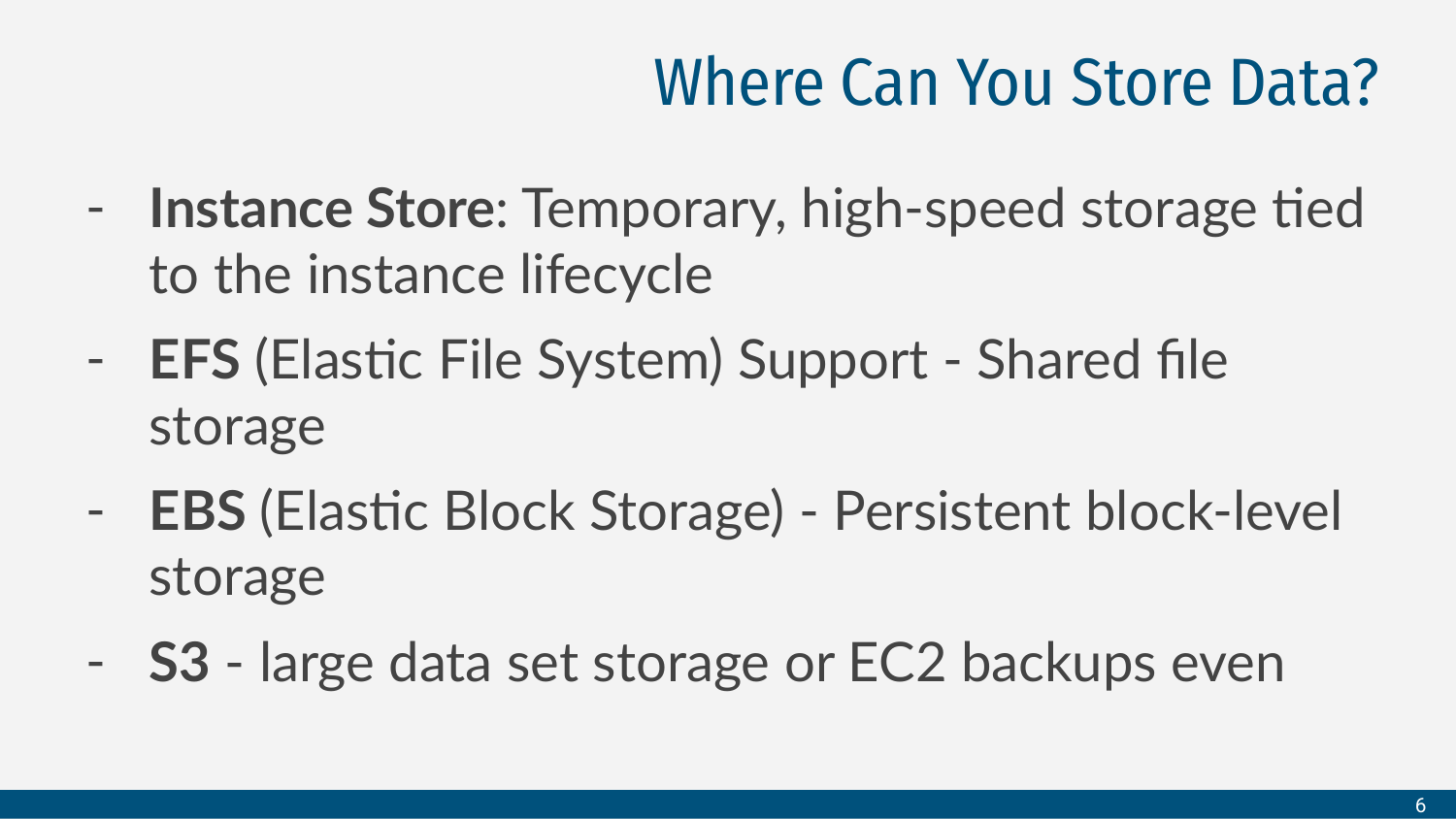

# Where Can You Store Data?
Instance Store: Temporary, high-speed storage tied to the instance lifecycle
EFS (Elastic File System) Support - Shared file storage
EBS (Elastic Block Storage) - Persistent block-level storage
S3 - large data set storage or EC2 backups even
6